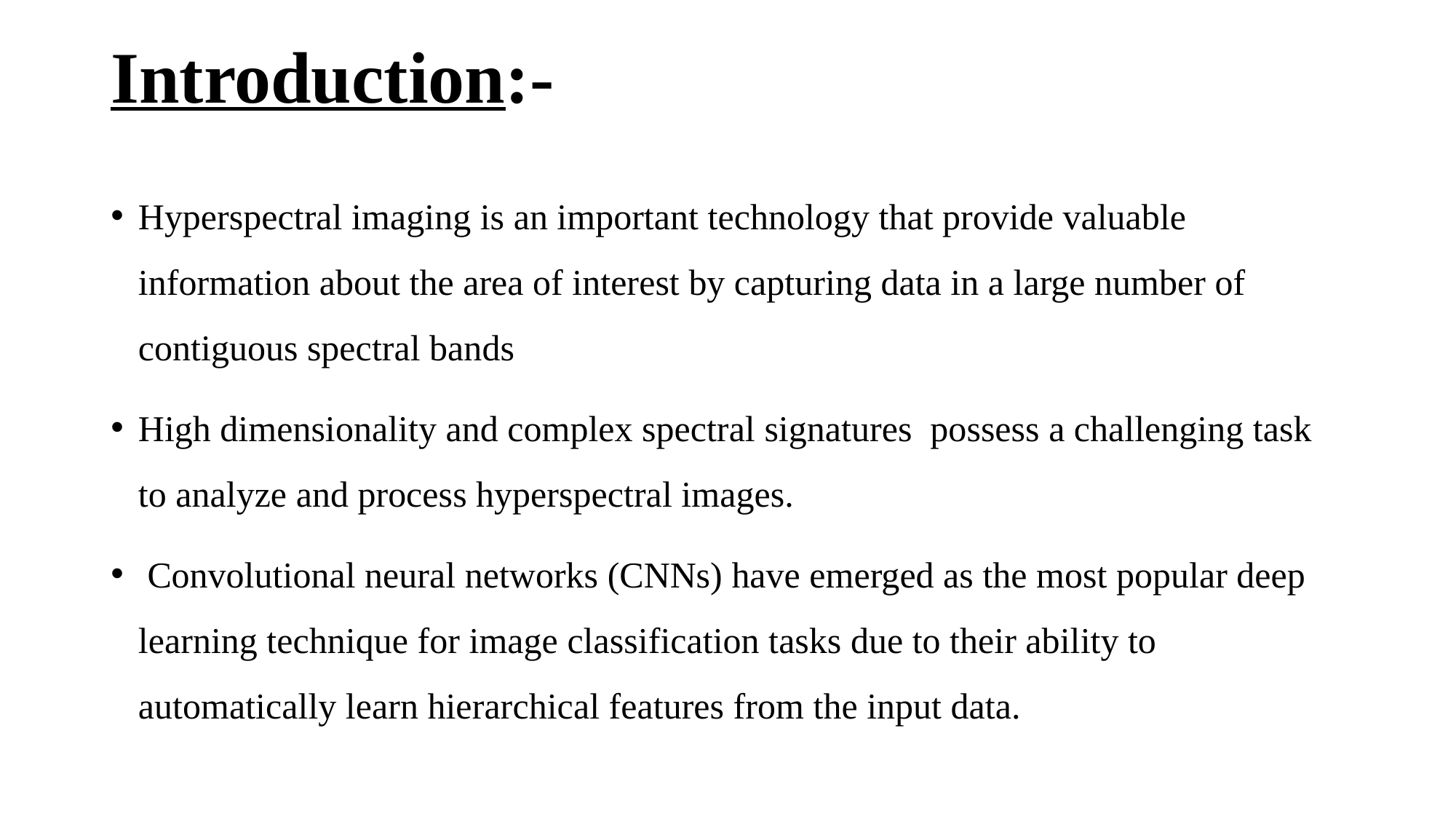

# Introduction:-
Hyperspectral imaging is an important technology that provide valuable information about the area of interest by capturing data in a large number of contiguous spectral bands
High dimensionality and complex spectral signatures  possess a challenging task to analyze and process hyperspectral images.
 Convolutional neural networks (CNNs) have emerged as the most popular deep learning technique for image classification tasks due to their ability to automatically learn hierarchical features from the input data.